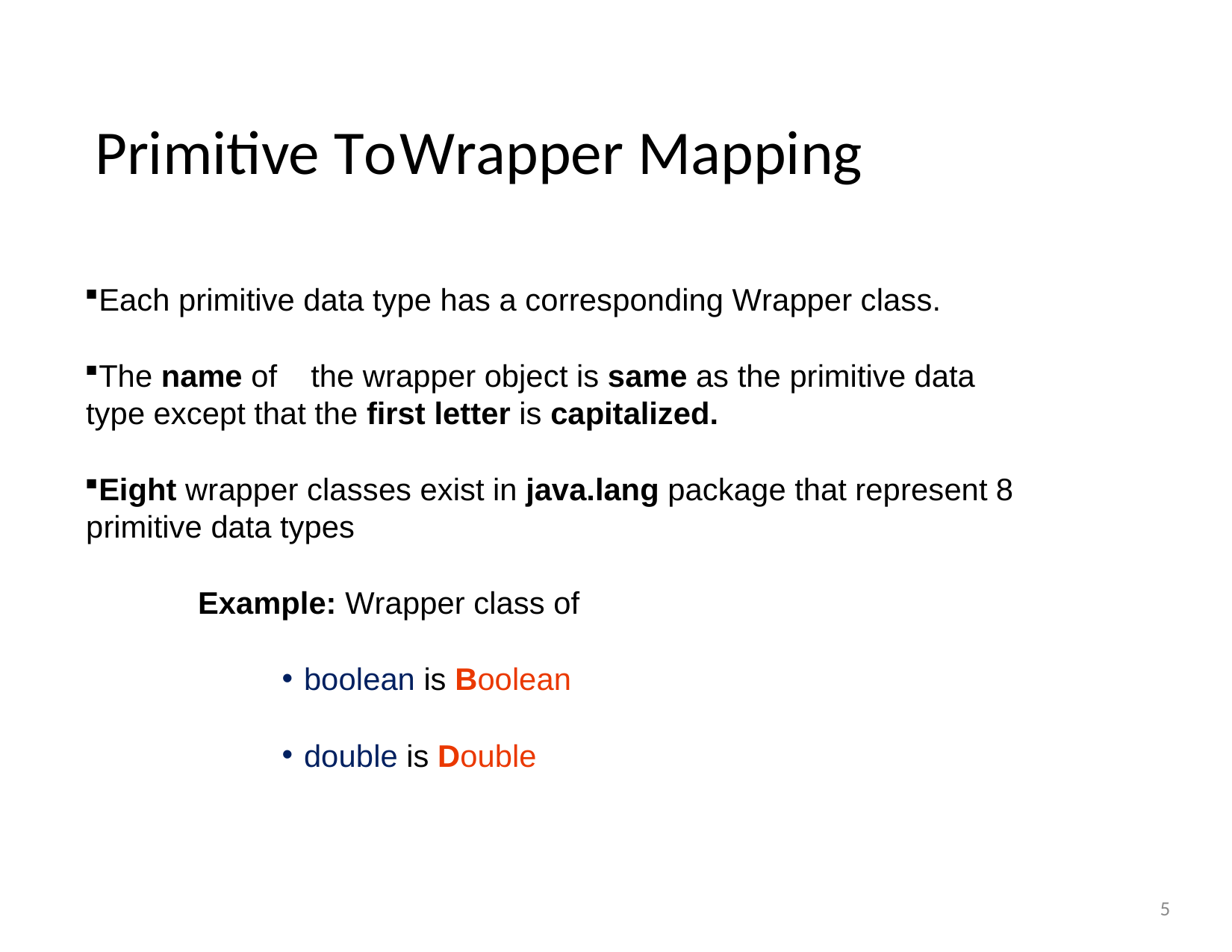

Primitive To	Wrapper Mapping
Each primitive data type has a corresponding Wrapper class.

The name of	the wrapper object is same as the primitive data type except that the first letter is capitalized.

Eight wrapper classes exist in java.lang package that represent 8 primitive data types

Example: Wrapper class of

boolean is Boolean

double is Double

5